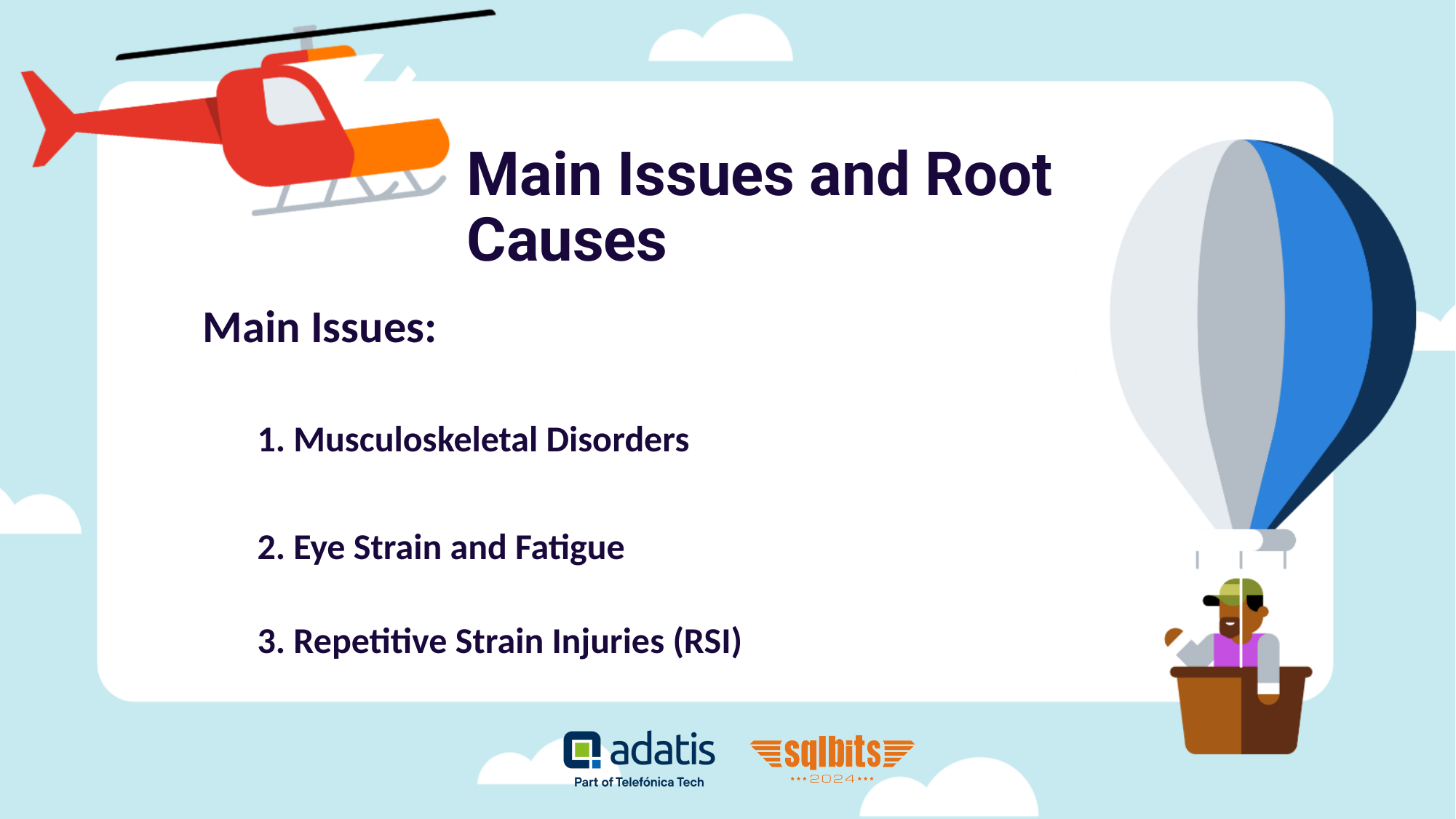

# Main Issues and Root Causes
Main Issues:

1. Musculoskeletal Disorders

2. Eye Strain and Fatigue

3. Repetitive Strain Injuries (RSI)